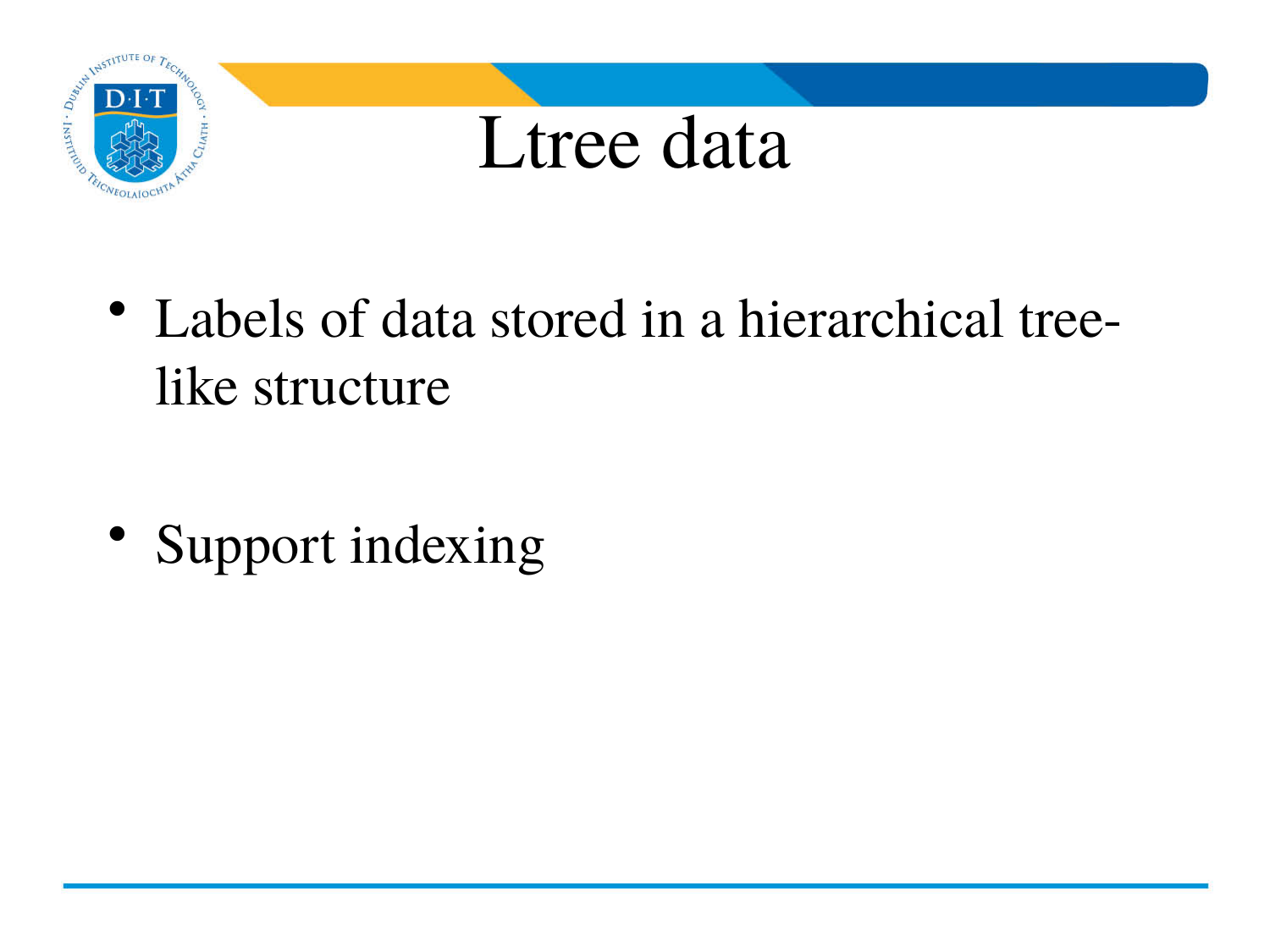

# Ltree data
Labels of data stored in a hierarchical tree-like structure

Support indexing